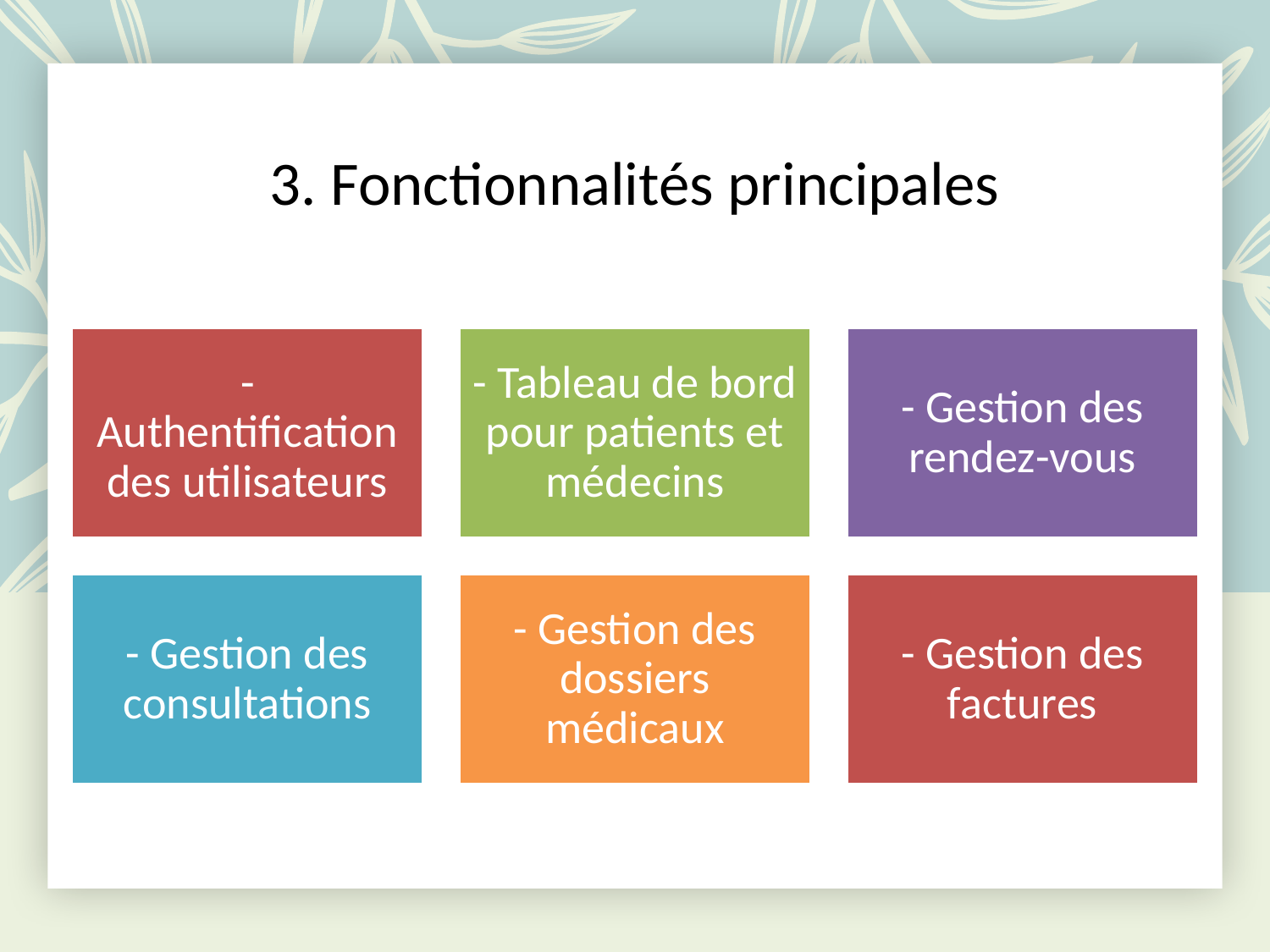

# 3. Fonctionnalités principales
- Authentification des utilisateurs
- Tableau de bord pour patients et médecins
- Gestion des rendez-vous
- Gestion des consultations
- Gestion des dossiers médicaux
- Gestion des factures